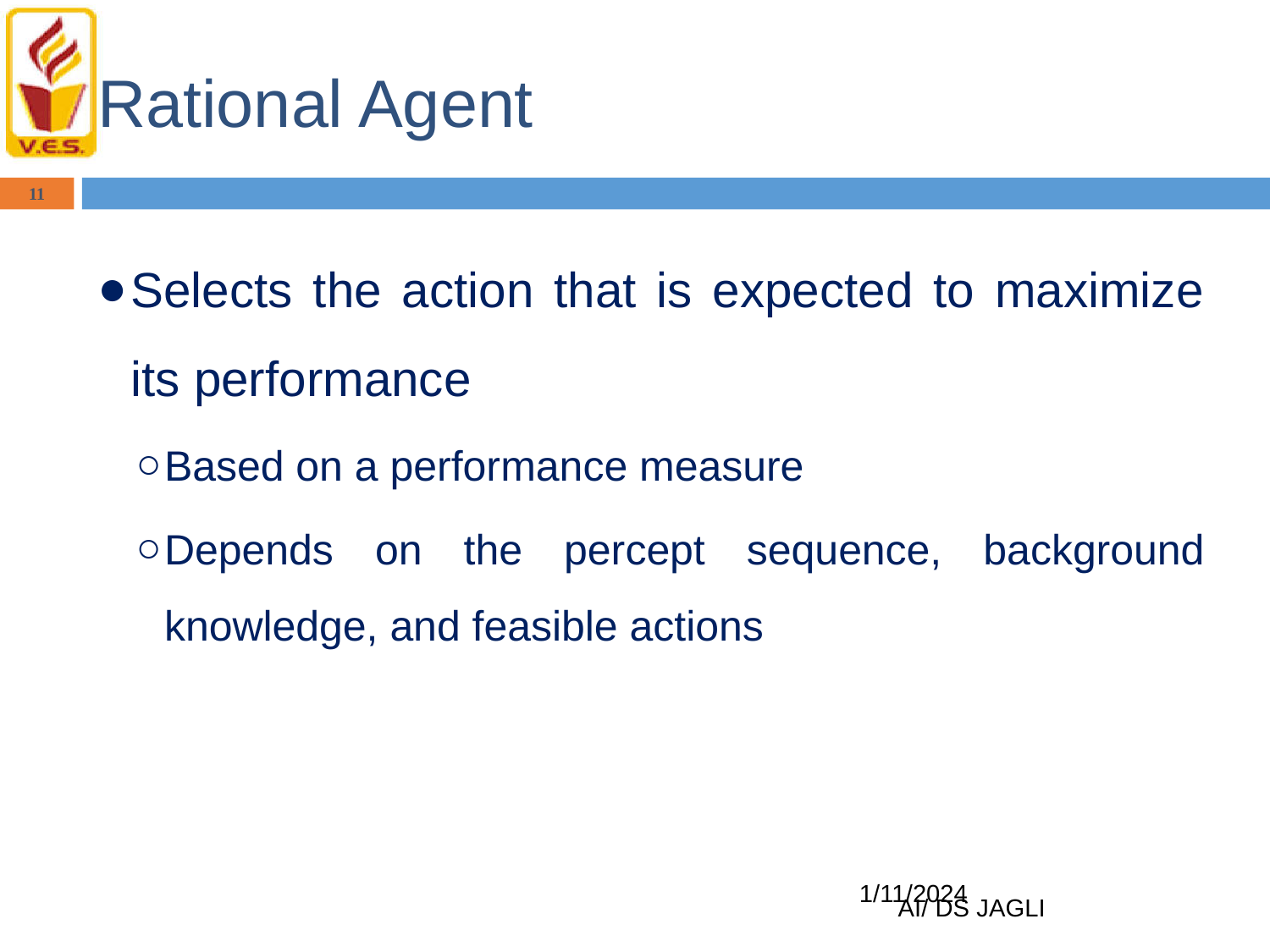

# Rational Agent
11
Selects the action that is expected to maximize its performance
Based on a performance measure
Depends on the percept sequence, background knowledge, and feasible actions
1/11/2024
AI/ DS JAGLI